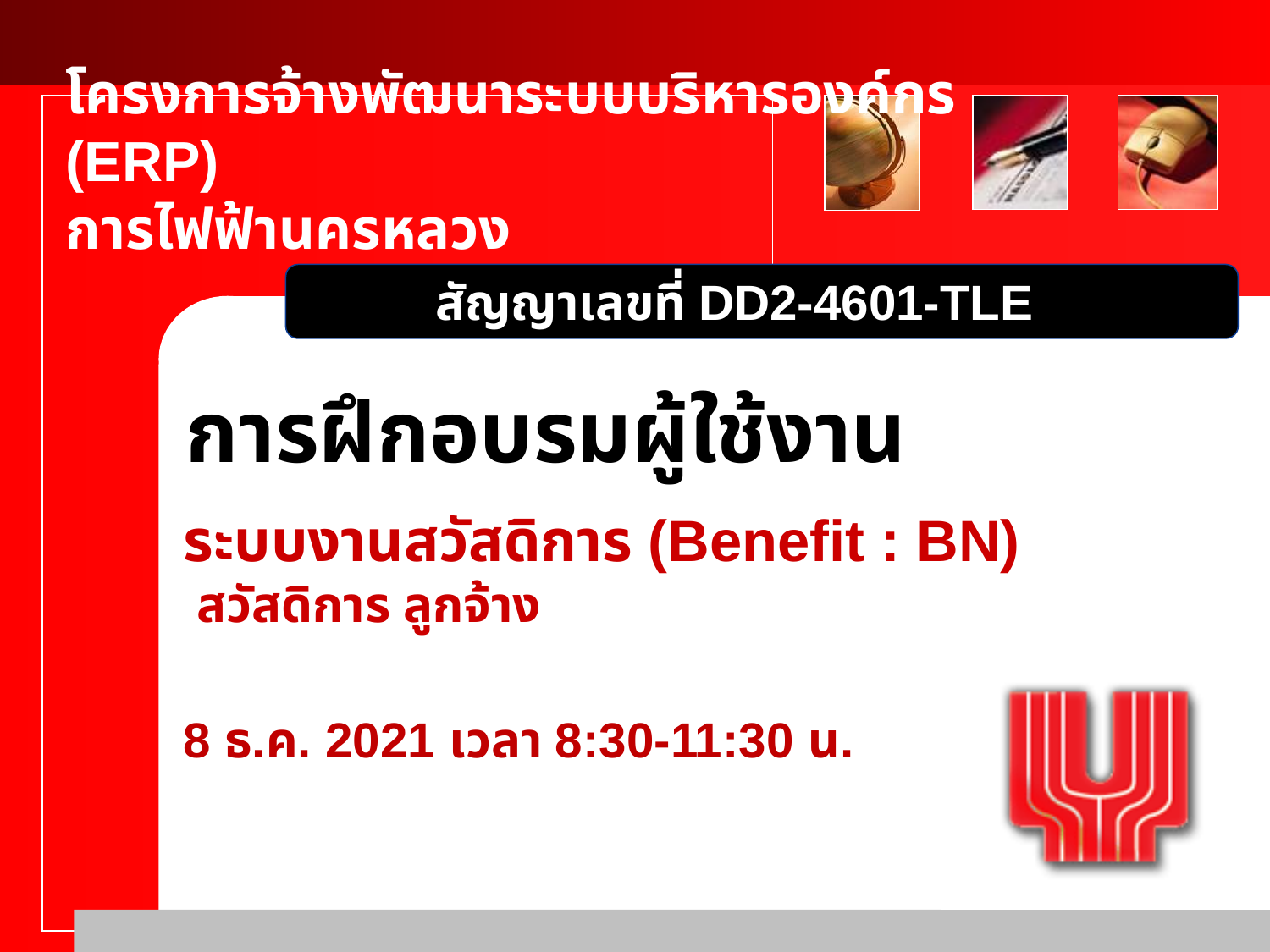

โครงการจ้างพัฒนาระบบบริหารองค์กร (ERP)
การไฟฟ้านครหลวง

สัญญาเลขที่ DD2-4601-TLE

การฝึกอบรมผู้ใช้งาน
# ระบบงานสวัสดิการ (Benefit : BN) สวัสดิการ ลูกจ้าง 8 ธ.ค. 2021 เวลา 8:30-11:30 น.